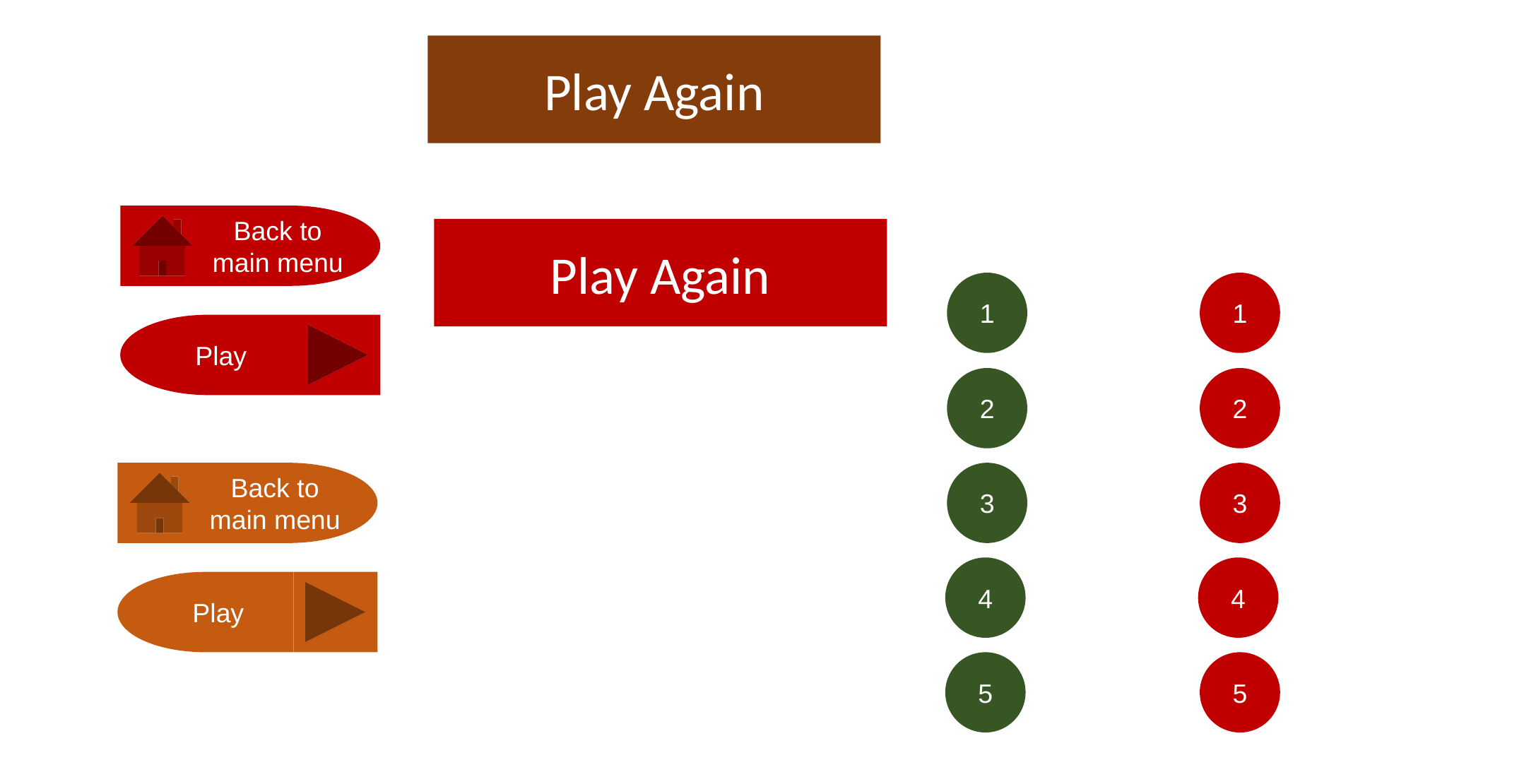

Play Again

Back to main menu
Play Again
1
1
Play

2
2

Back to main menu
3
3
4
4
Play

5
5